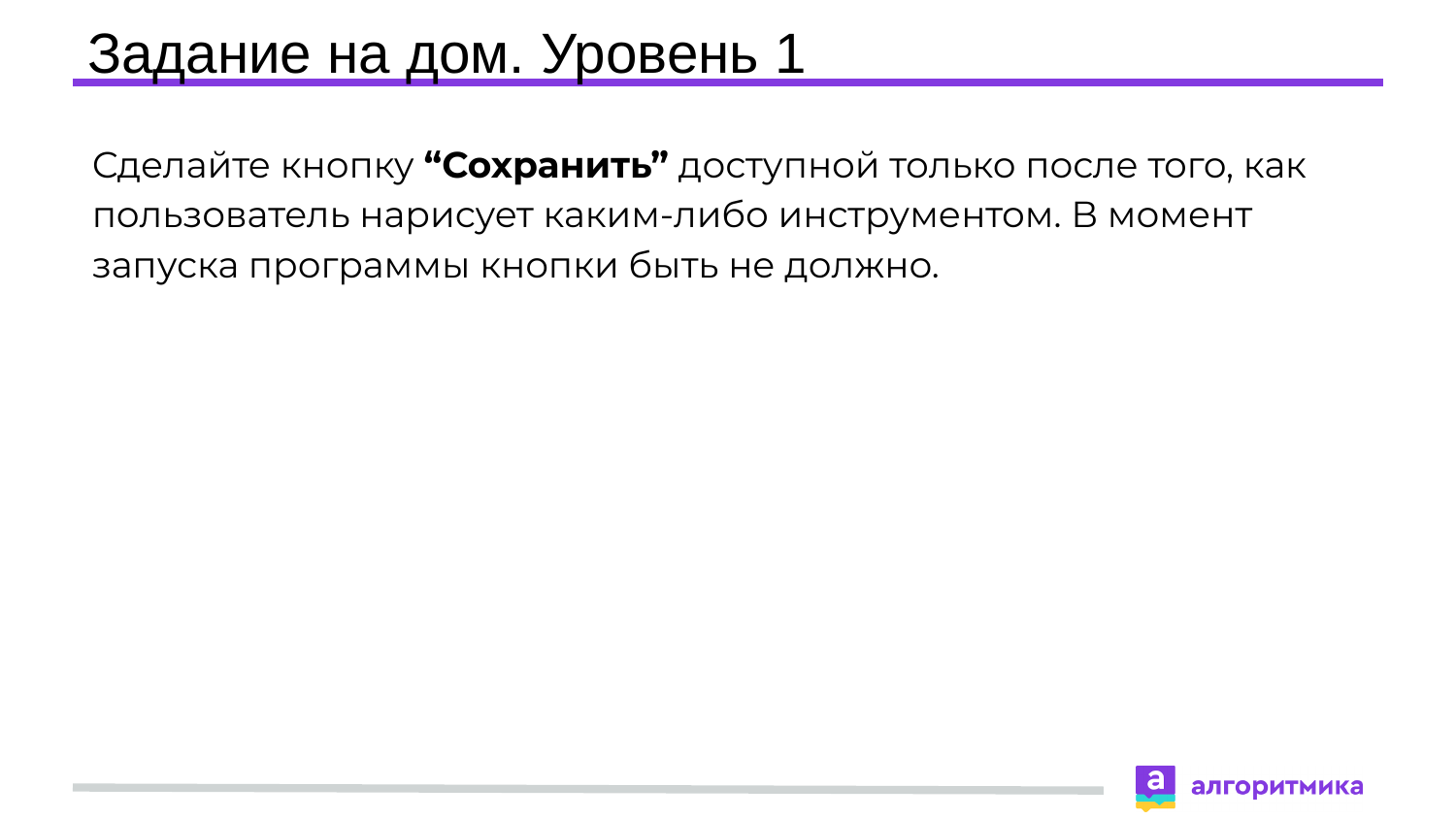

# Задание на дом. Уровень 1
Сделайте кнопку “Сохранить” доступной только после того, как пользователь нарисует каким-либо инструментом. В момент запуска программы кнопки быть не должно.